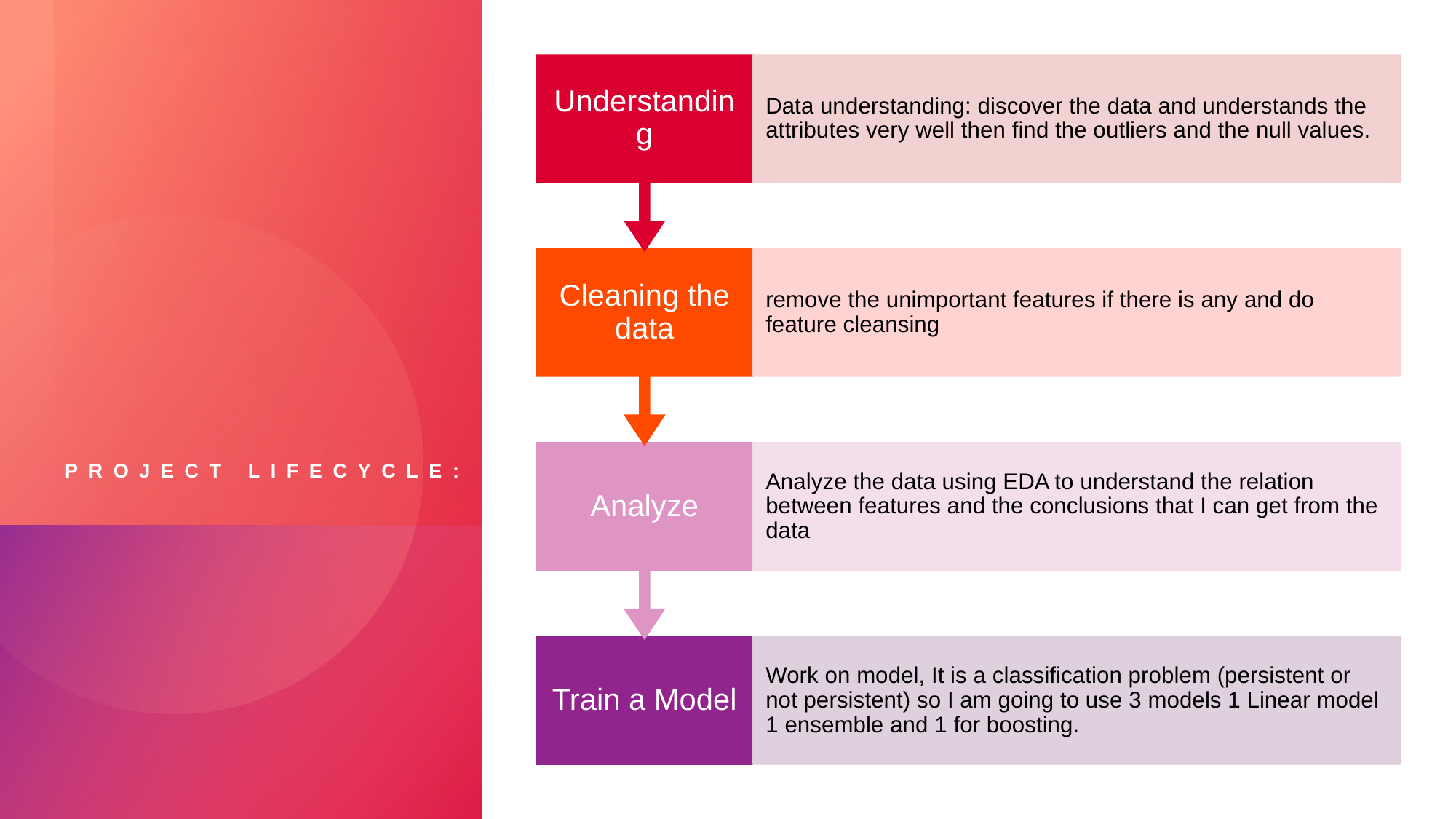

Train a Model
Work on model, It is a classification problem (persistent or not persistent) so I am going to use 3 models 1 Linear model 1 ensemble and 1 for boosting.
Analyze
Analyze the data using EDA to understand the relation between features and the conclusions that I can get from the data
Cleaning the data
remove the unimportant features if there is any and do feature cleansing
Understanding
Data understanding: discover the data and understands the attributes very well then find the outliers and the null values.
# Project Lifecycle: